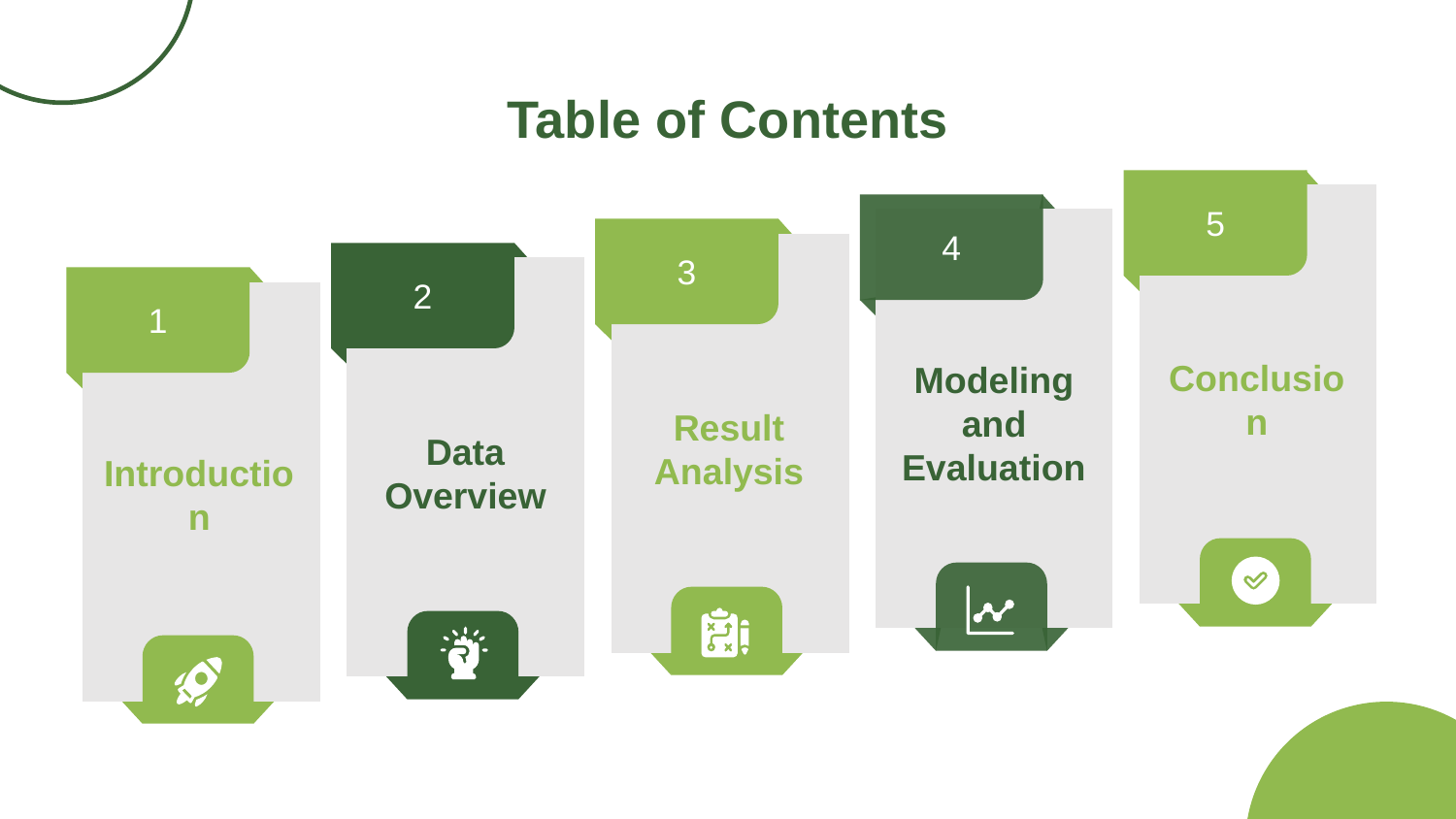

Table of Contents

5

Conclusion

4

Modeling and Evaluation

3

Result Analysis

2

Data Overview

1

Introduction